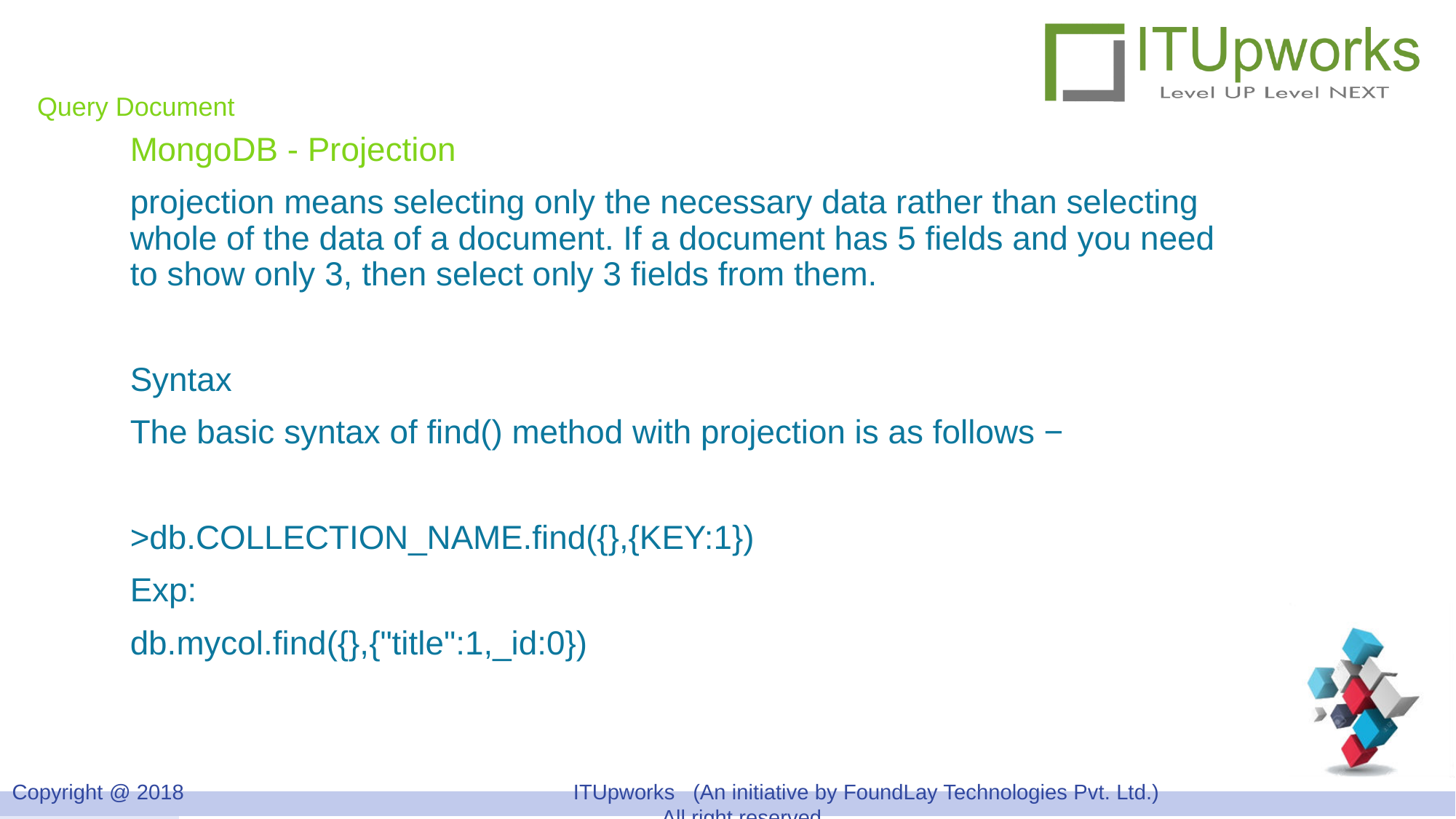

# Query Document
MongoDB - Projection
projection means selecting only the necessary data rather than selecting whole of the data of a document. If a document has 5 fields and you need to show only 3, then select only 3 fields from them.

Syntax
The basic syntax of find() method with projection is as follows −

>db.COLLECTION_NAME.find({},{KEY:1})
Exp:
db.mycol.find({},{"title":1,_id:0})